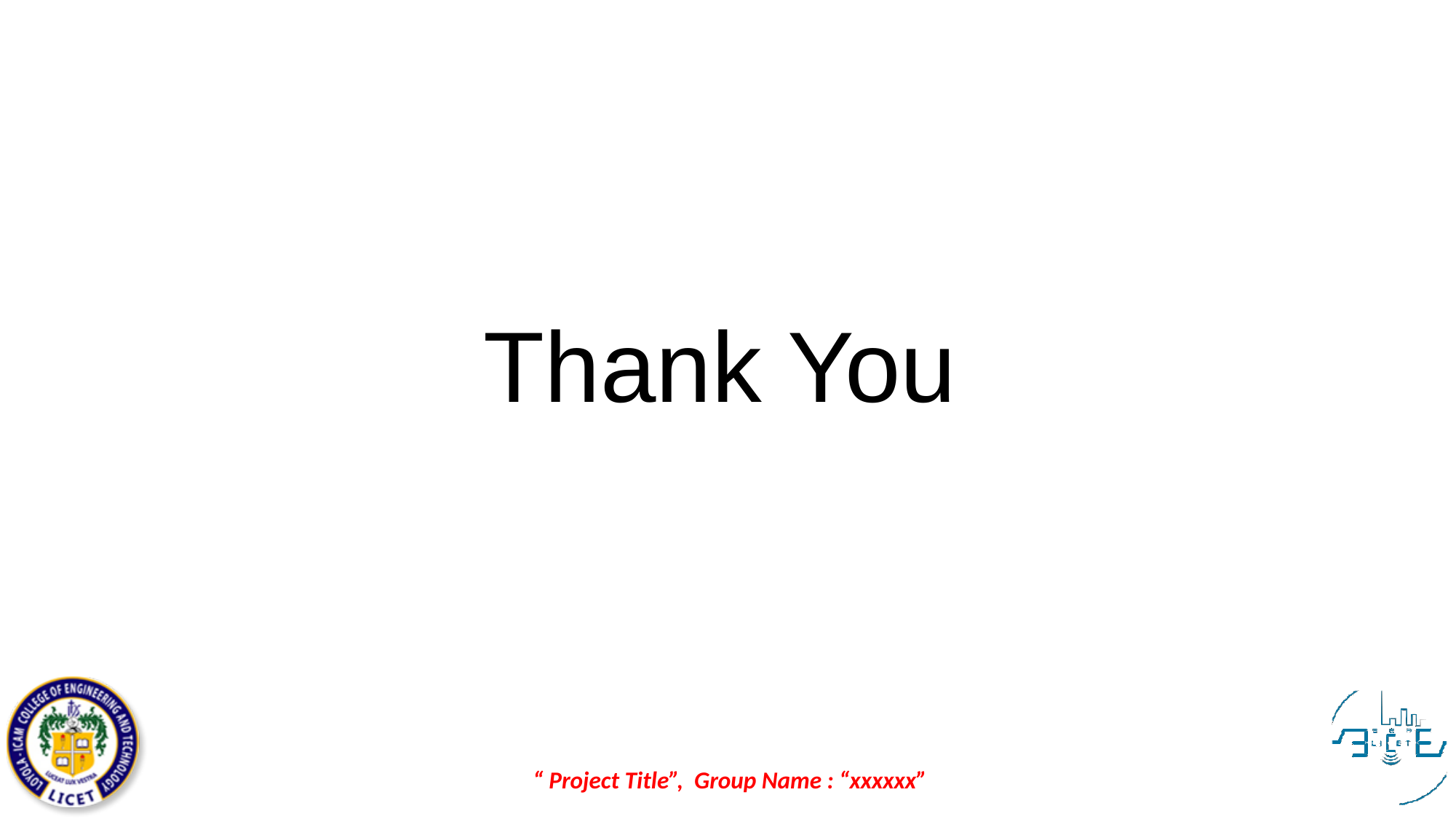

Thank You
“ Project Title”,  Group Name : “xxxxxx”